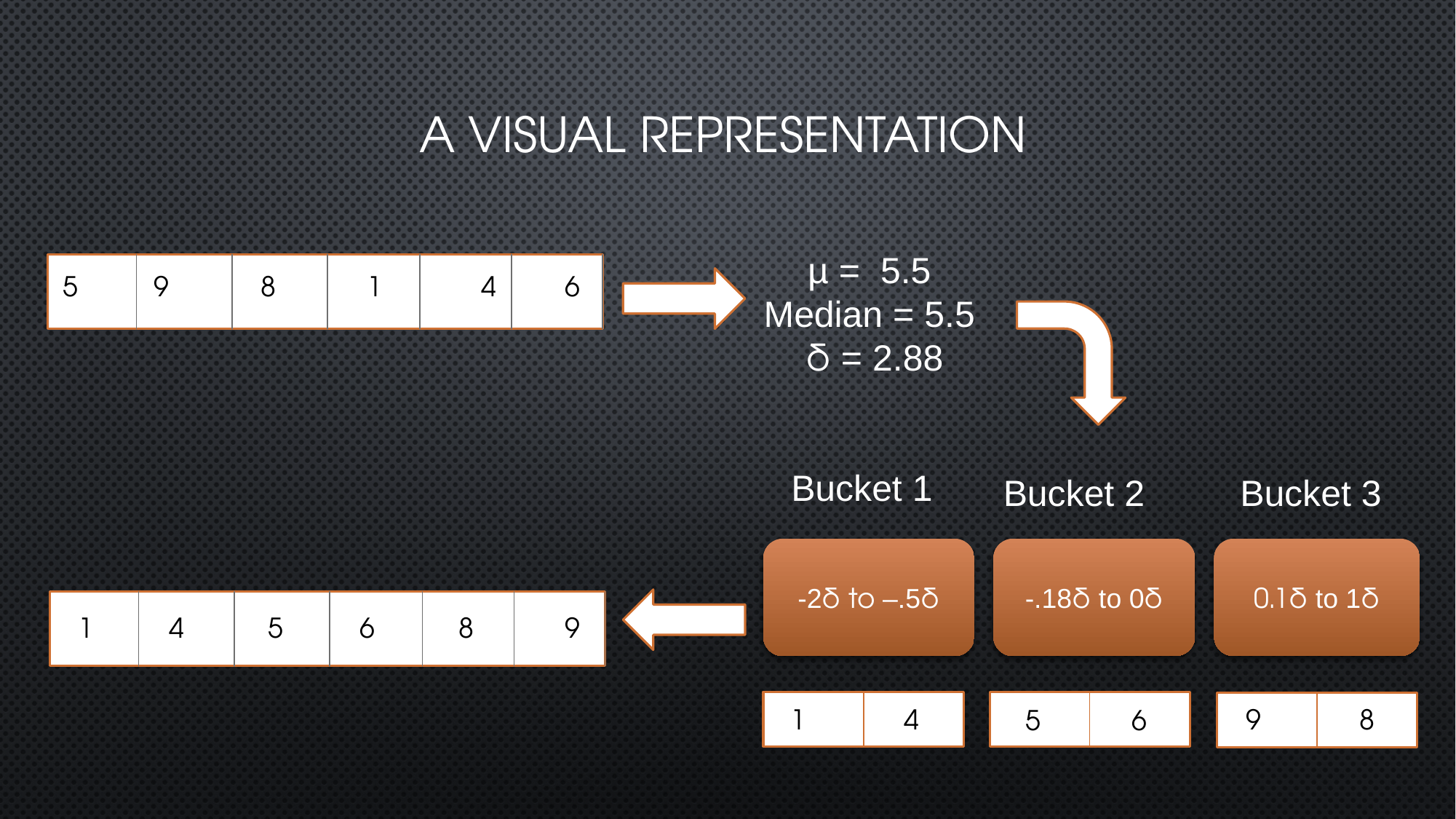

# A visual representation

µ =  5.5
Median = 5.5
δ = 2.88

5          9            8            1             4         6

Bucket 1
Bucket 3
Bucket 2
-2δ to –.5δ
-.18δ to 0δ
0.1δ to 1δ

1             4
9             8
 5            6

  1          4           5          6           8            9